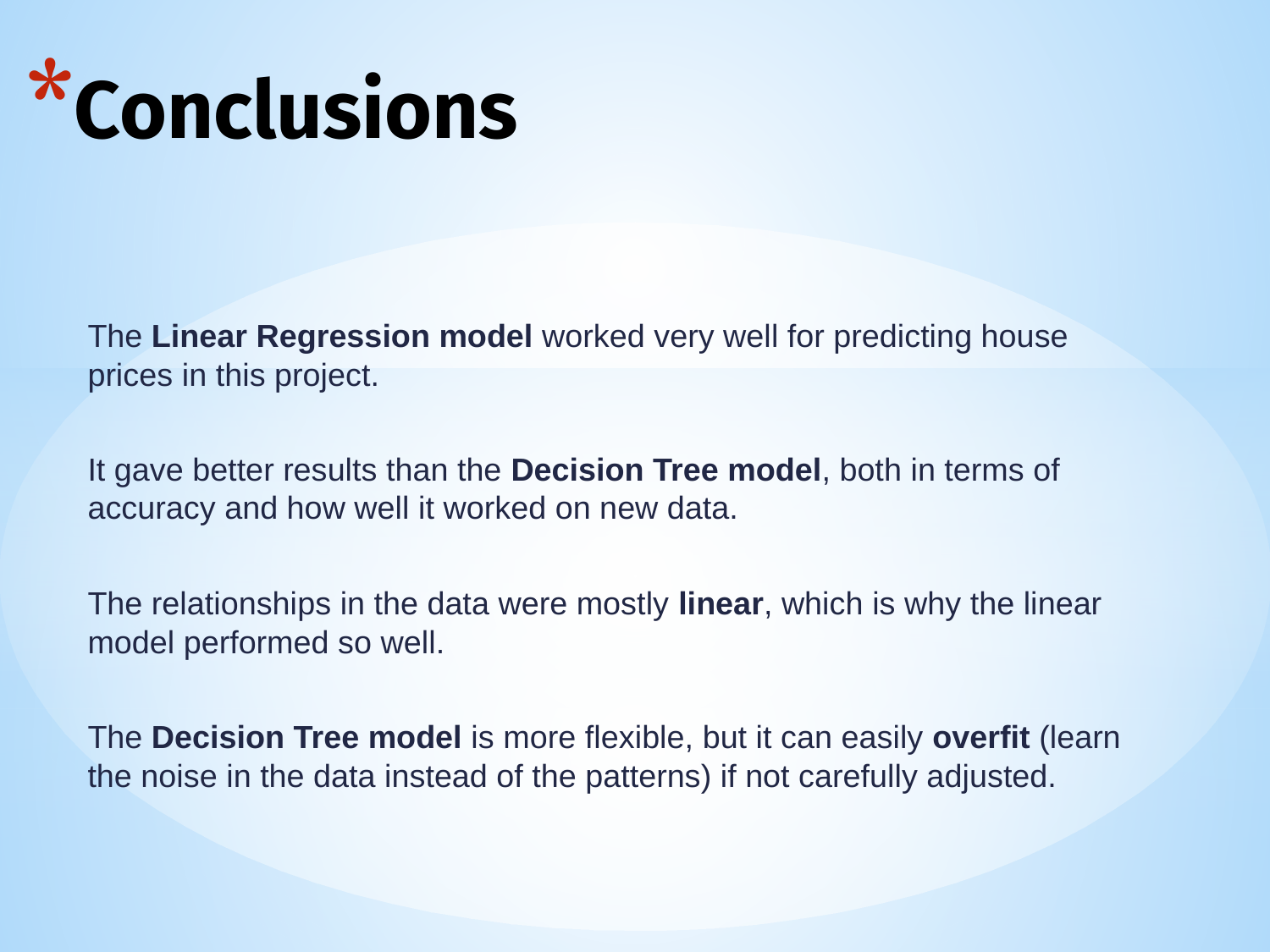

# Conclusions

The Linear Regression model worked very well for predicting house prices in this project.

It gave better results than the Decision Tree model, both in terms of accuracy and how well it worked on new data.

The relationships in the data were mostly linear, which is why the linear model performed so well.

The Decision Tree model is more flexible, but it can easily overfit (learn the noise in the data instead of the patterns) if not carefully adjusted.